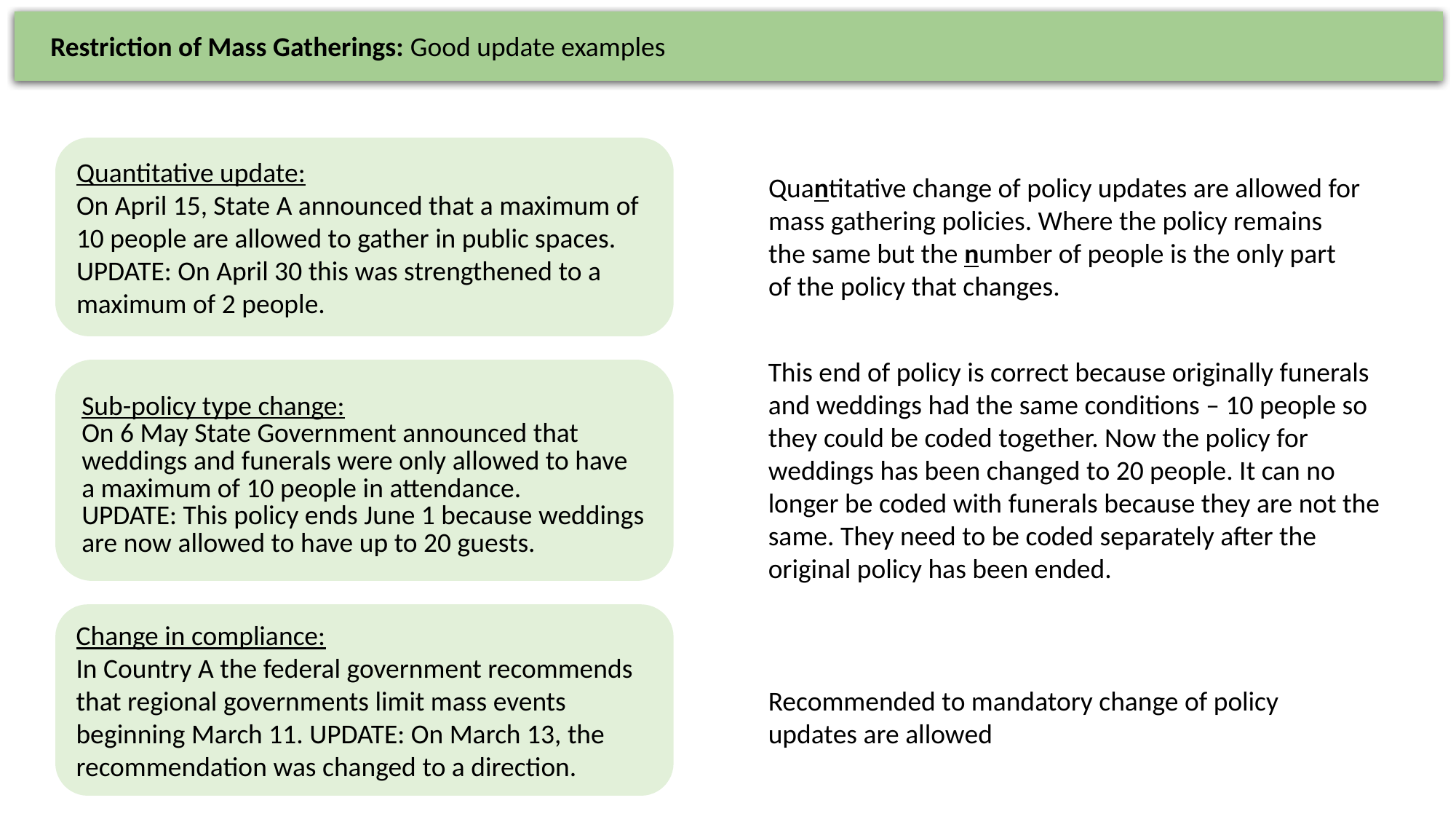

Restriction of Mass Gatherings: Good update examples
Quantitative update:
On April 15, State A announced that a maximum of 10 people are allowed to gather in public spaces. UPDATE: On April 30 this was strengthened to a maximum of 2 people.
Quantitative change of policy updates are allowed for mass gathering policies. Where the policy remains the same but the number of people is the only part of the policy that changes.
This end of policy is correct because originally funerals and weddings had the same conditions – 10 people so they could be coded together. Now the policy for weddings has been changed to 20 people. It can no longer be coded with funerals because they are not the same. They need to be coded separately after the original policy has been ended.

| Sub-policy type change: On 6 May State Government announced that weddings and funerals were only allowed to have a maximum of 10 people in attendance. UPDATE: This policy ends June 1 because weddings are now allowed to have up to 20 guests. |
| --- |
Change in compliance:
In Country A the federal government recommends that regional governments limit mass events beginning March 11. UPDATE: On March 13, the recommendation was changed to a direction.
Recommended to mandatory change of policy updates are allowed